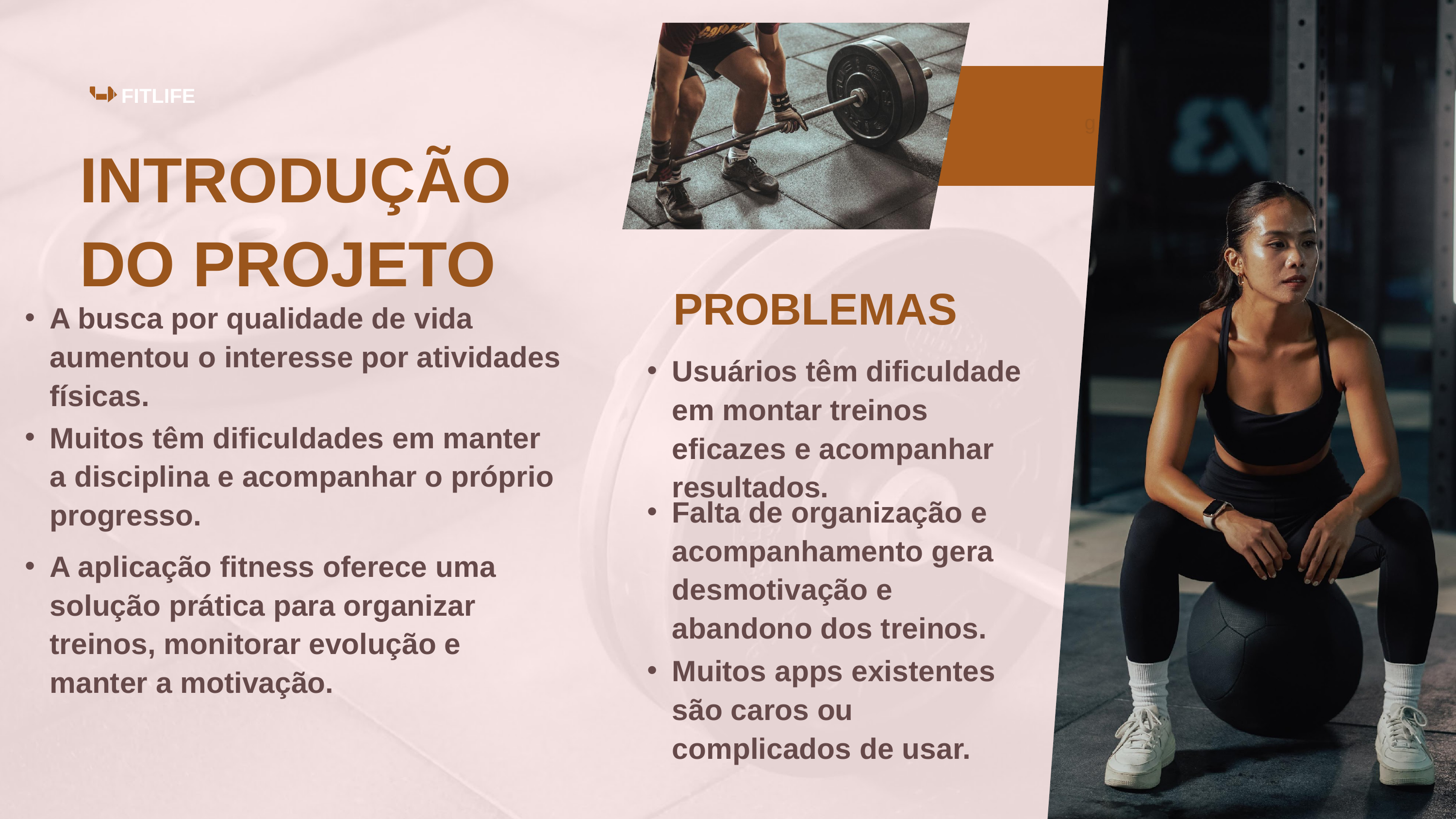

g
FITLIFE

INTRODUÇÃO DO PROJETO

A busca por qualidade de vida aumentou o interesse por atividades físicas.

PROBLEMAS

Usuários têm dificuldade em montar treinos eficazes e acompanhar resultados.

Muitos têm dificuldades em manter a disciplina e acompanhar o próprio progresso.

Falta de organização e acompanhamento gera desmotivação e abandono dos treinos.

A aplicação fitness oferece uma solução prática para organizar treinos, monitorar evolução e manter a motivação.

Muitos apps existentes são caros ou complicados de usar.